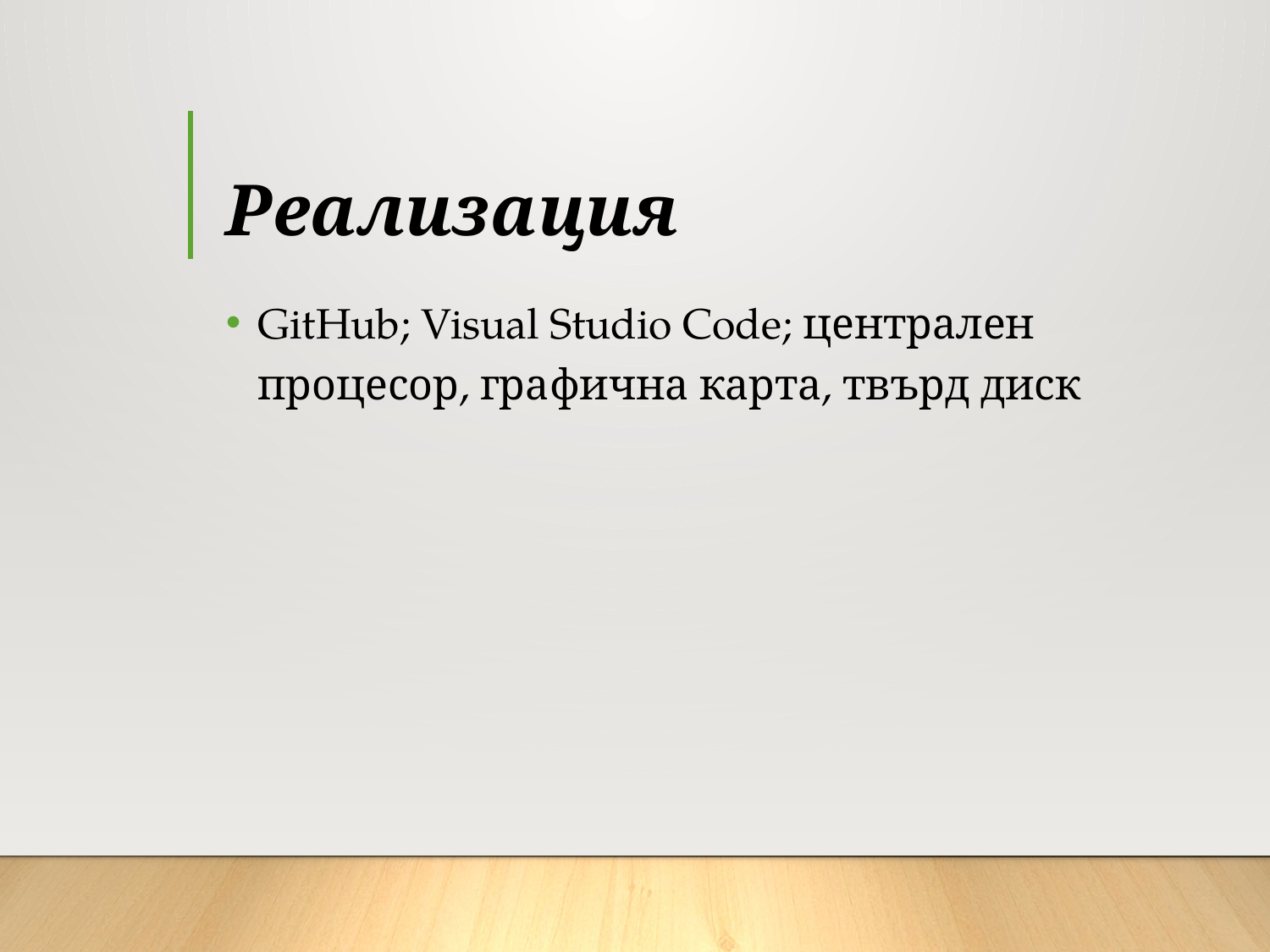

# Реализация
GitHub; Visual Studio Code; централен процесор, графична карта, твърд диск